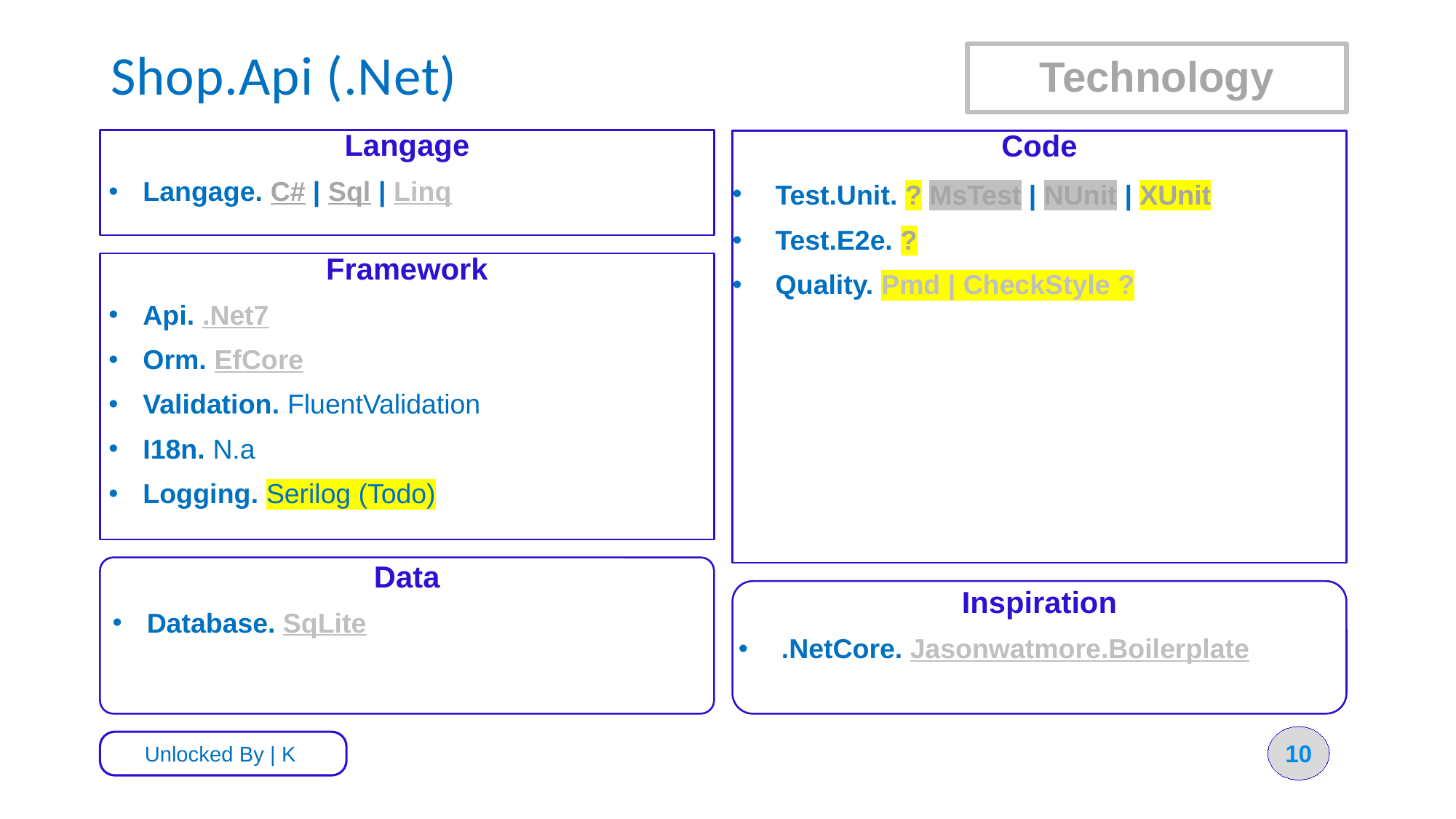

# Shop.Api (.Net)
Technology
Langage
Langage. C# | Sql | Linq
Code
Test.Unit. ? MsTest | NUnit | XUnit
Test.E2e. ?
Quality. Pmd | CheckStyle ?

Framework
Api. .Net7
Orm. EfCore
Validation. FluentValidation
I18n. N.a
Logging. Serilog (Todo)
Data
Database. SqLite
Inspiration
.NetCore. Jasonwatmore.Boilerplate
10
Unlocked By | K